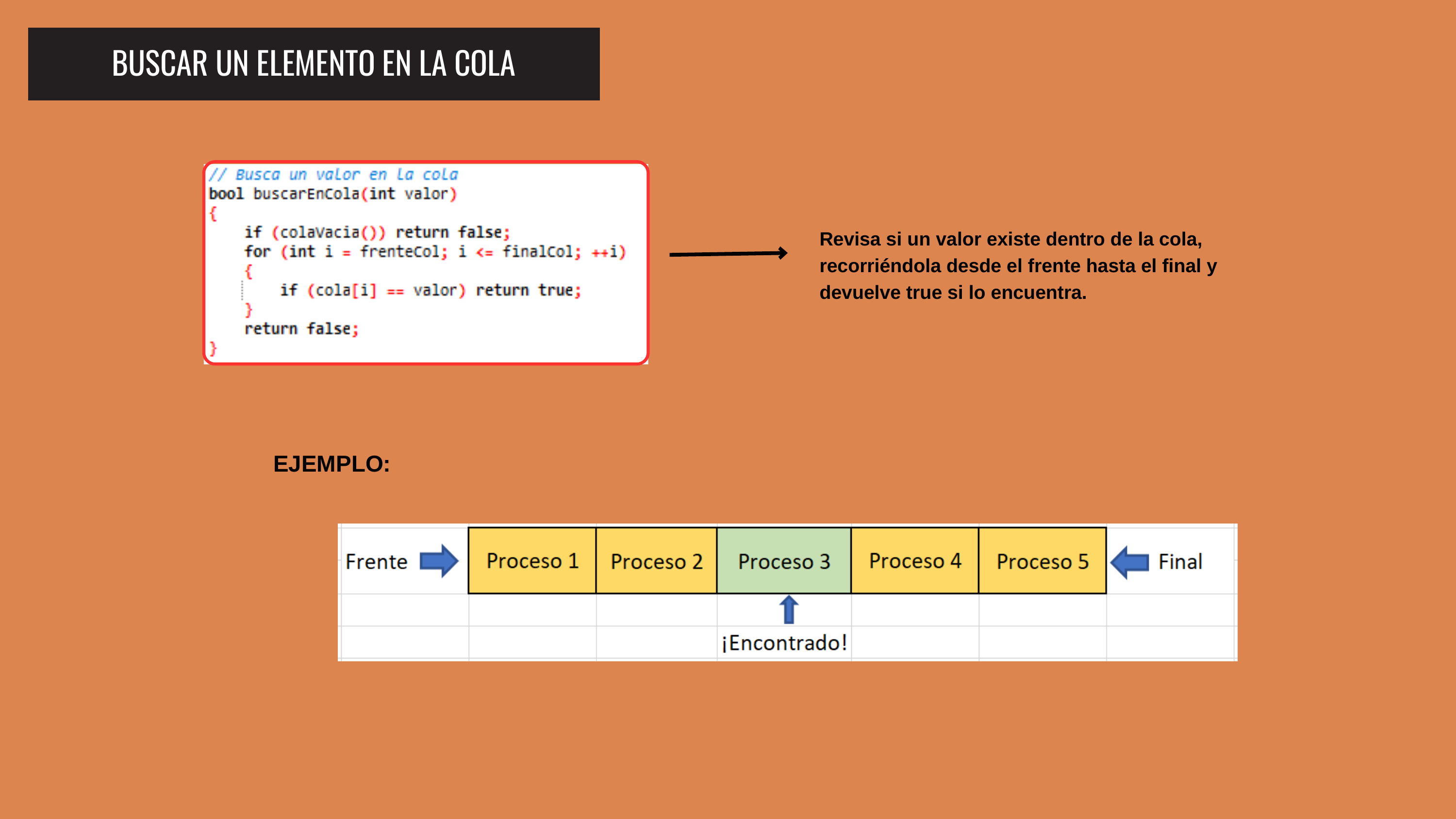

BUSCAR UN ELEMENTO EN LA COLA

Revisa si un valor existe dentro de la cola, recorriéndola desde el frente hasta el final y devuelve true si lo encuentra.

EJEMPLO: